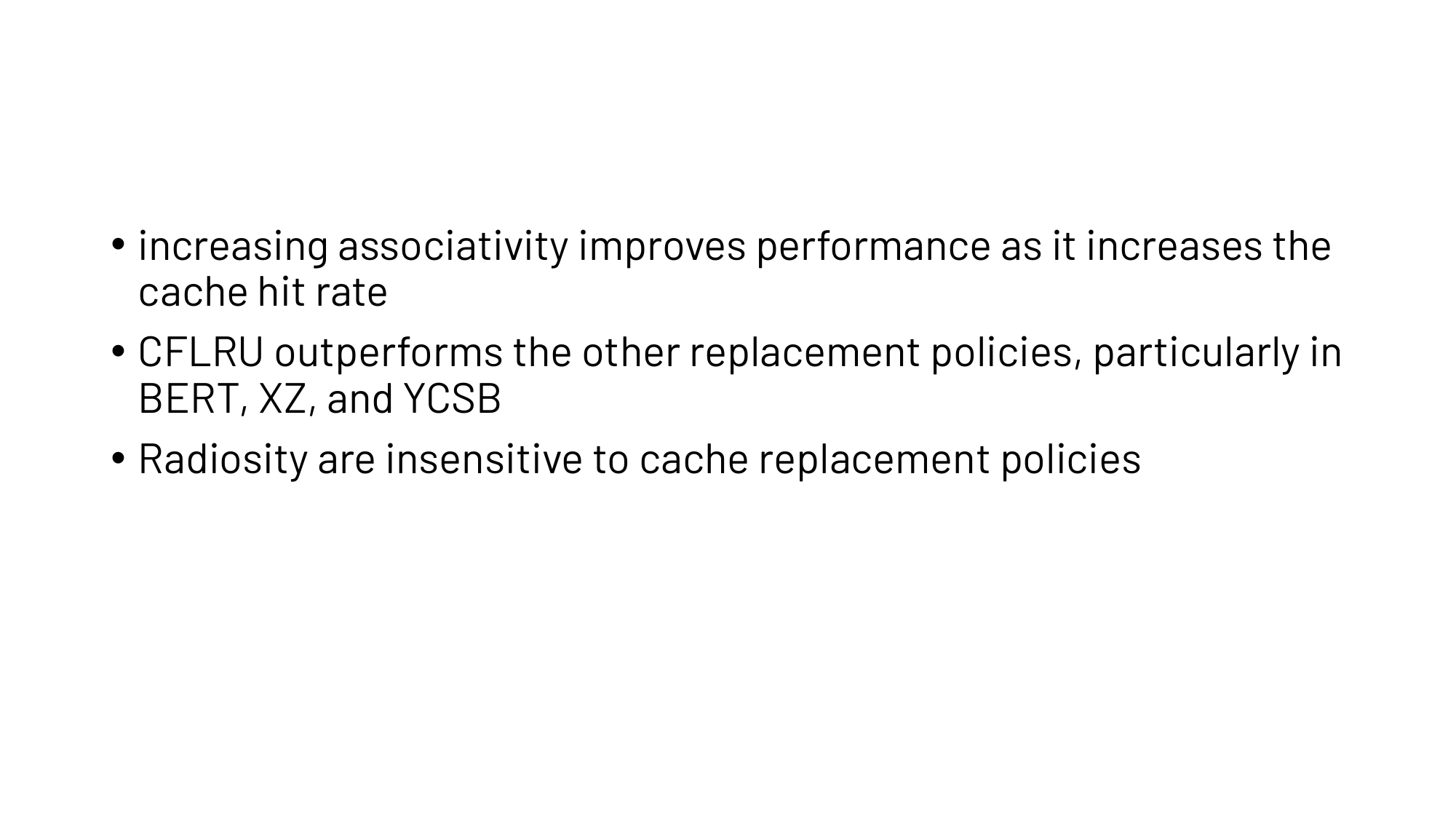

#
increasing associativity improves performance as it increases the cache hit rate
CFLRU outperforms the other replacement policies, particularly in BERT, XZ, and YCSB
Radiosity are insensitive to cache replacement policies